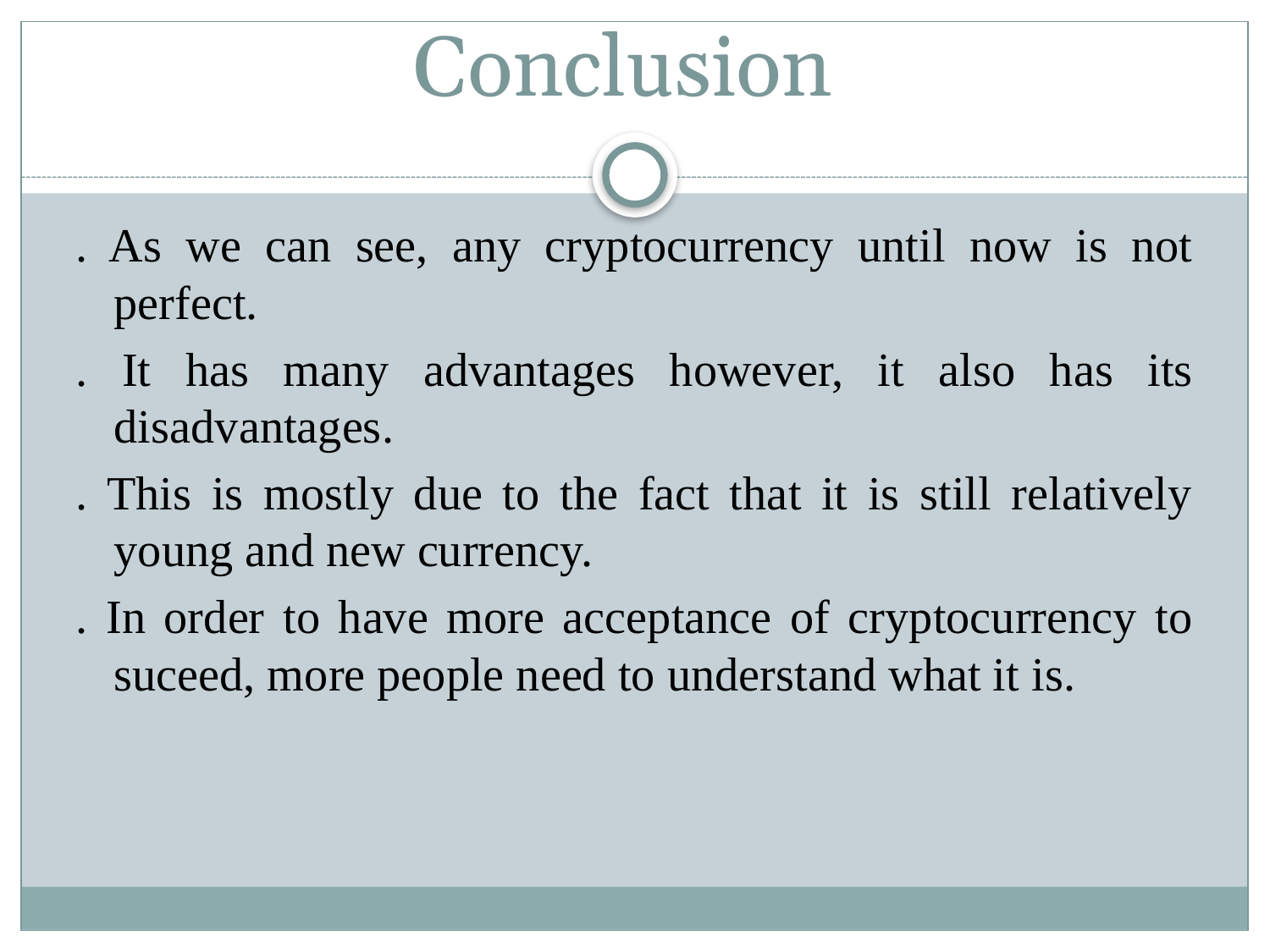

# Conclusion
. As we can see, any cryptocurrency until now is not perfect.
. It has many advantages however, it also has its disadvantages.
. This is mostly due to the fact that it is still relatively young and new currency.
. In order to have more acceptance of cryptocurrency to suceed, more people need to understand what it is.